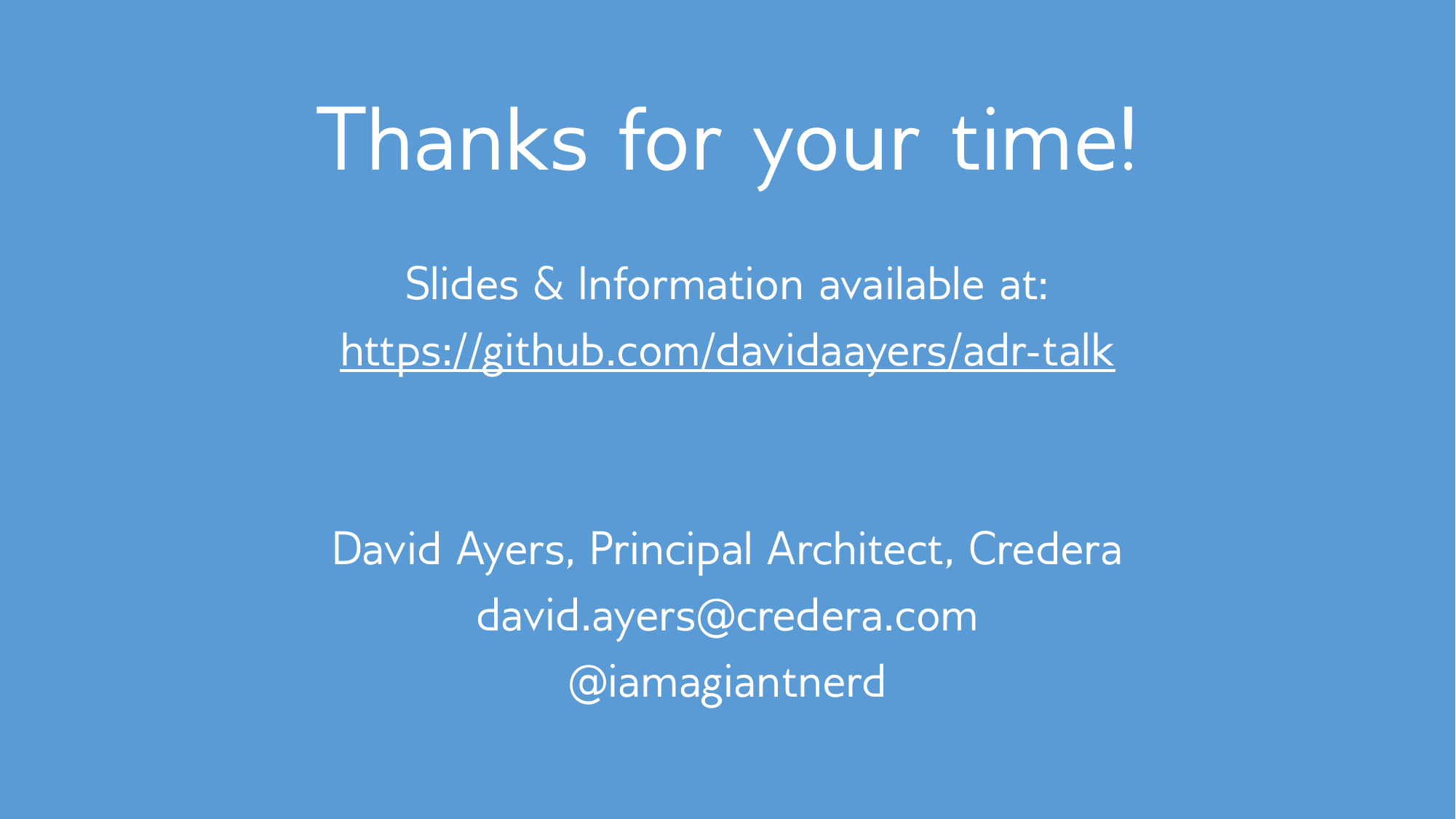

# Thanks for your time!
Slides & Information available at:
https://github.com/davidaayers/adr-talk

David Ayers, Principal Architect, Credera
david.ayers@credera.com
@iamagiantnerd